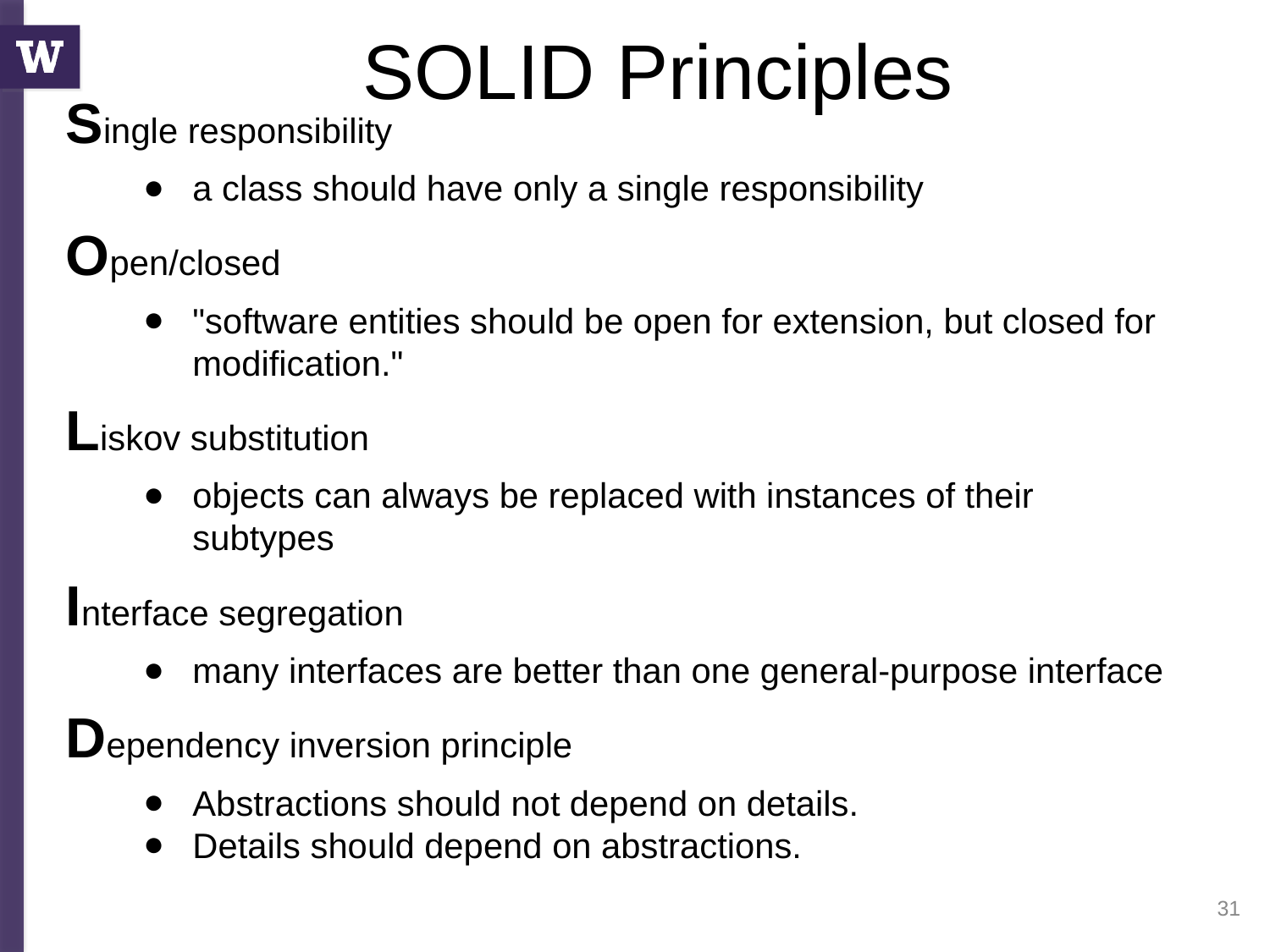

# SOLID Principles
Single responsibility
a class should have only a single responsibility
Open/closed
"software entities should be open for extension, but closed for modification."
Liskov substitution
objects can always be replaced with instances of their subtypes
Interface segregation
many interfaces are better than one general-purpose interface
Dependency inversion principle
Abstractions should not depend on details.
Details should depend on abstractions.
31